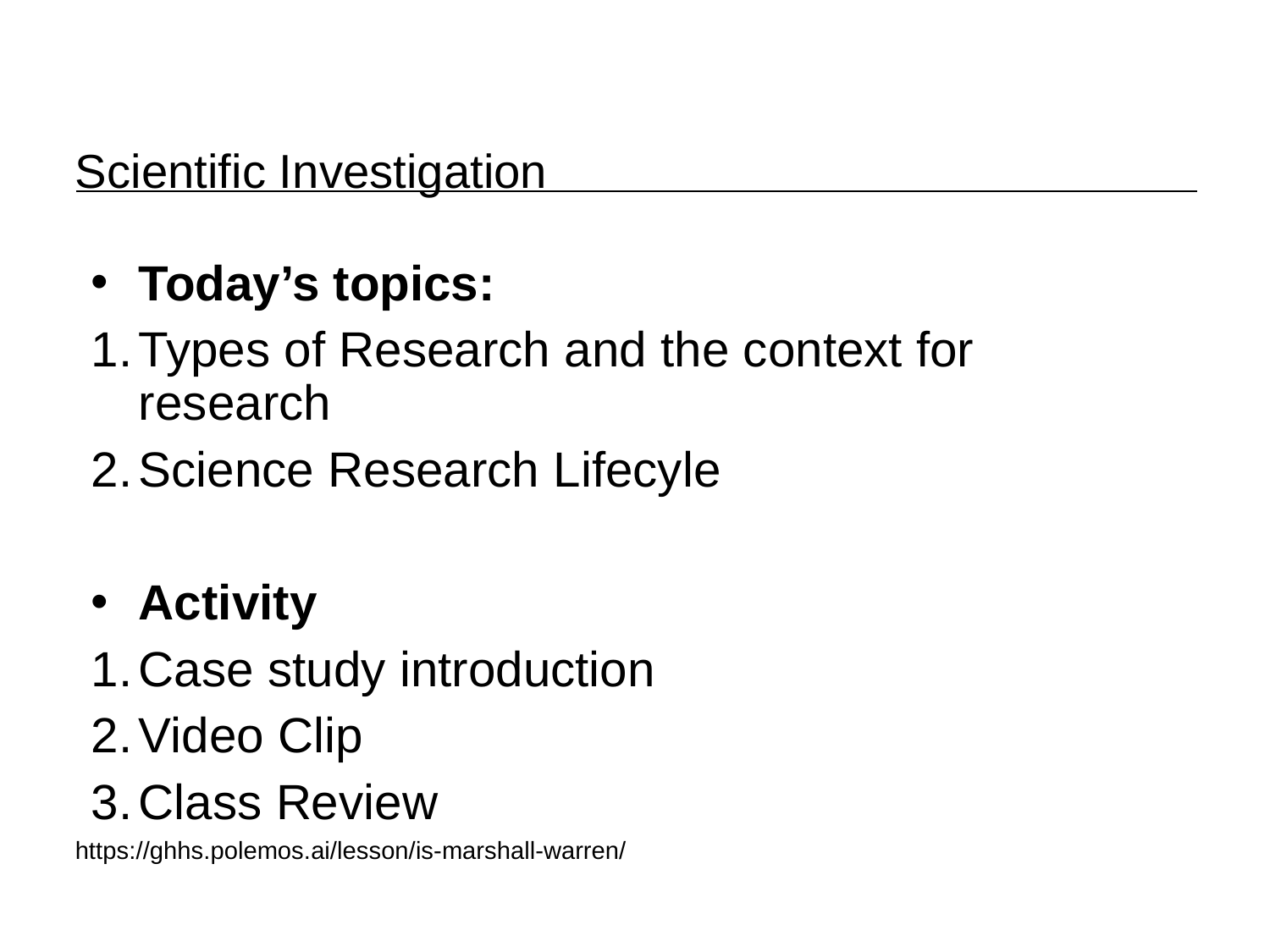

# Scientific Investigation
Today’s topics:
Types of Research and the context for research
Science Research Lifecyle

Activity
Case study introduction
Video Clip
Class Review

https://ghhs.polemos.ai/lesson/is-marshall-warren/